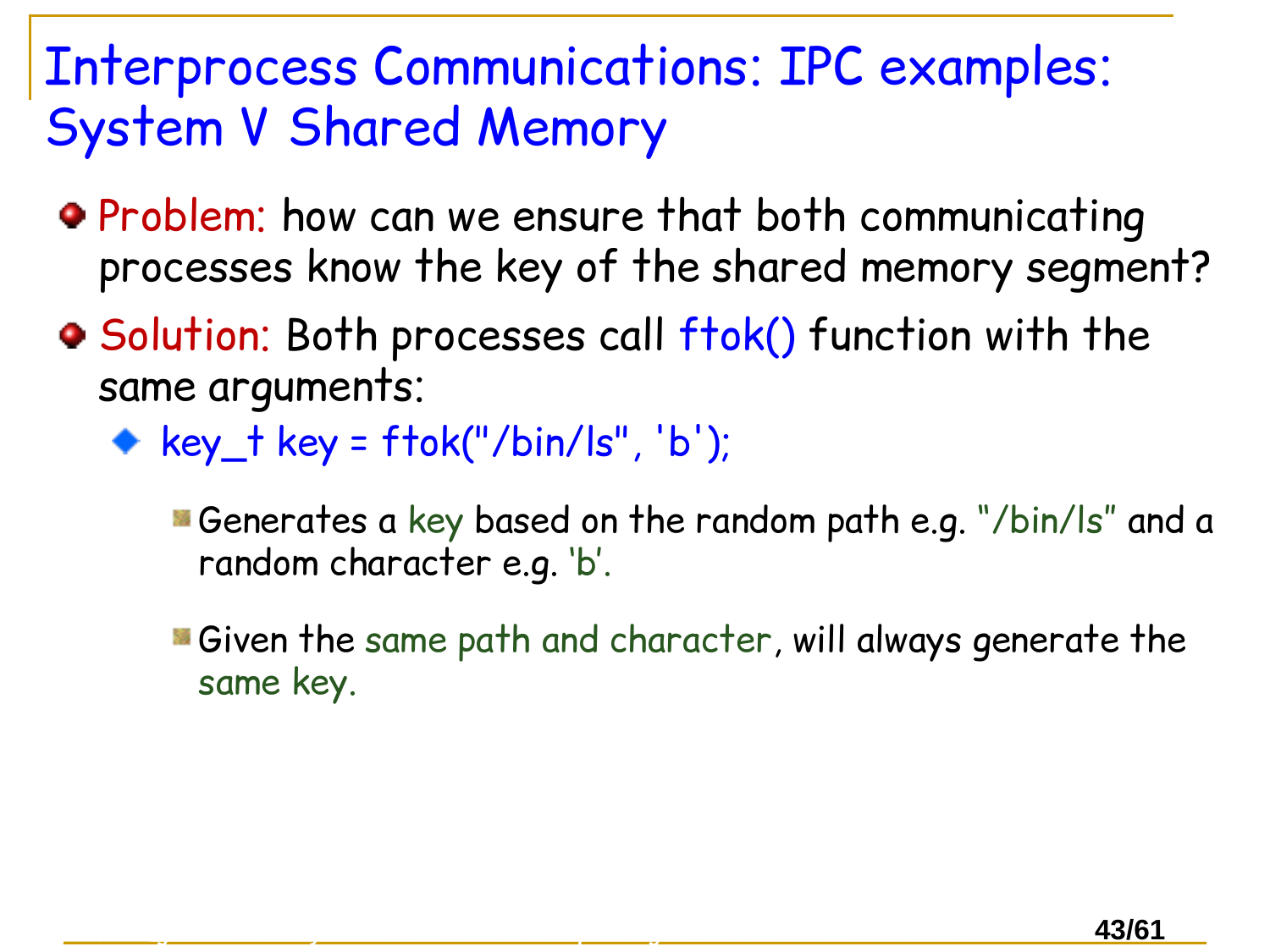

# Interprocess Communications: IPC examples: System V Shared Memory
Problem: how can we ensure that both communicating processes know the key of the shared memory segment?

Solution: Both processes call ftok() function with the same arguments:
 key_t key = ftok("/bin/ls", 'b');

Generates a key based on the random path e.g. “/bin/ls” and a random character e.g. ‘b’.

Given the same path and character, will always generate the same key.

Preserving Confidentiality in Virtual Machine Checkpointing and Role Based Access Control